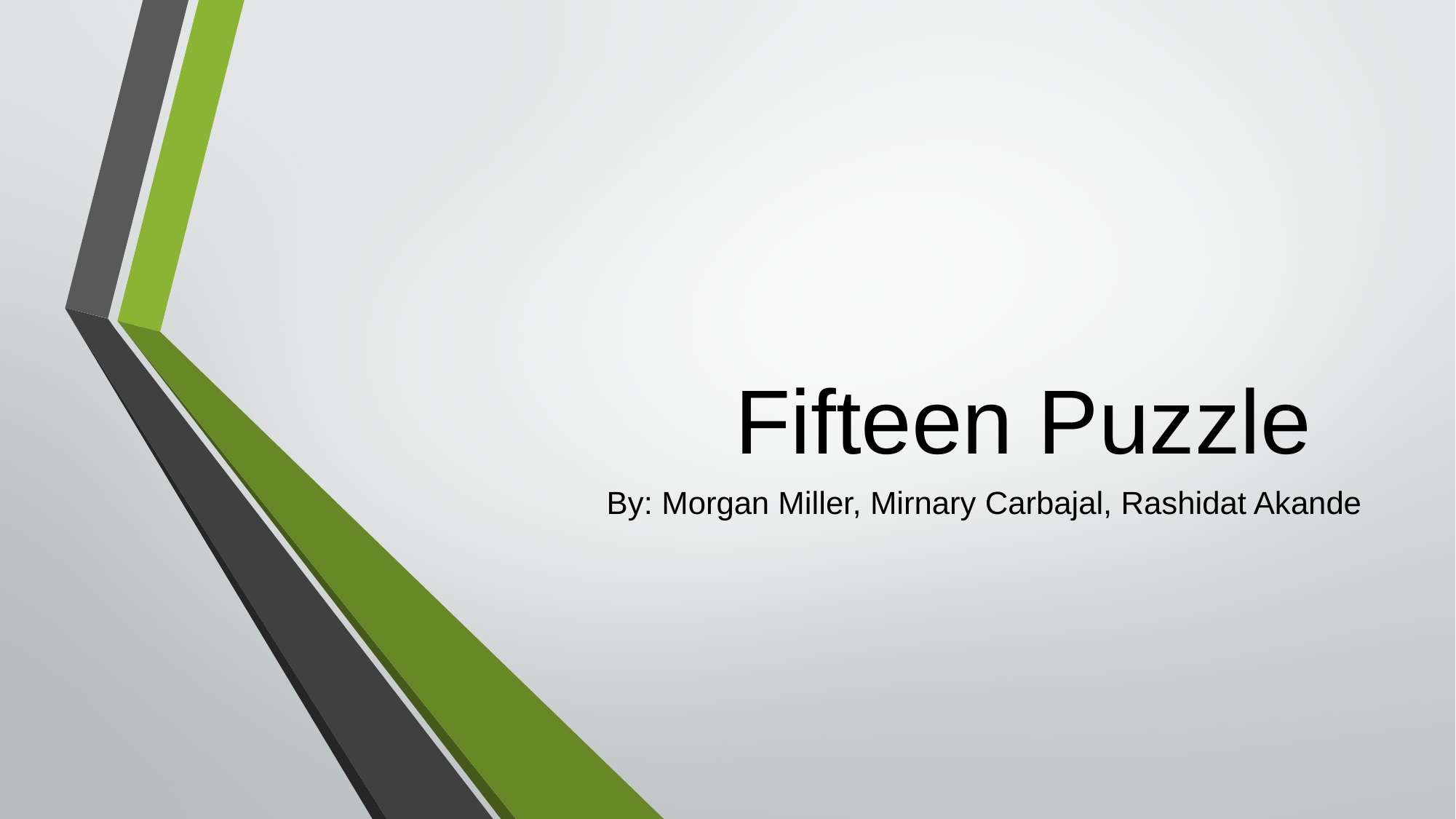

# Fifteen Puzzle
By: Morgan Miller, Mirnary Carbajal, Rashidat Akande